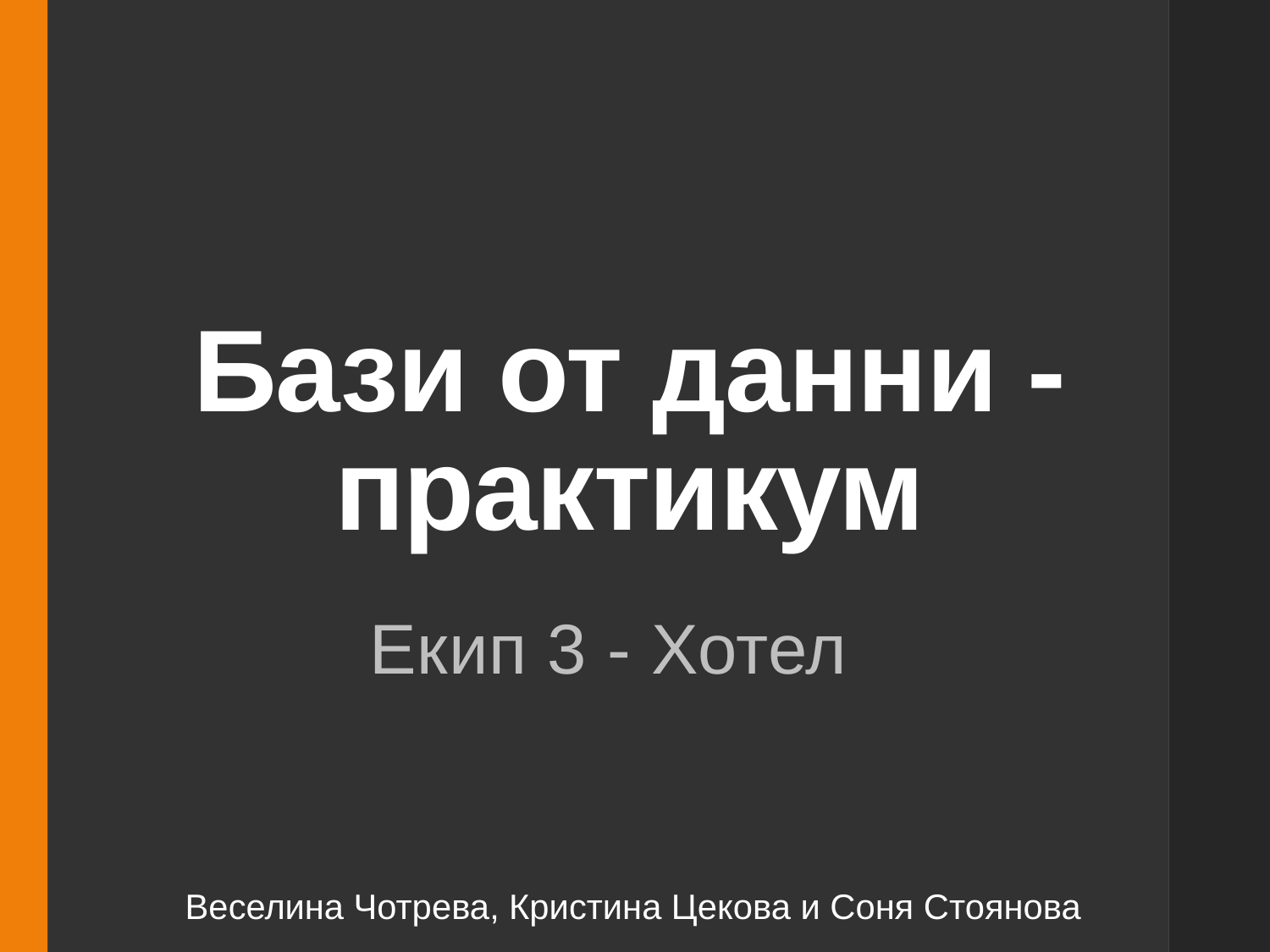

# Бази от данни - практикум
Екип 3 - Хотел
Веселина Чотрева, Кристина Цекова и Соня Стоянова